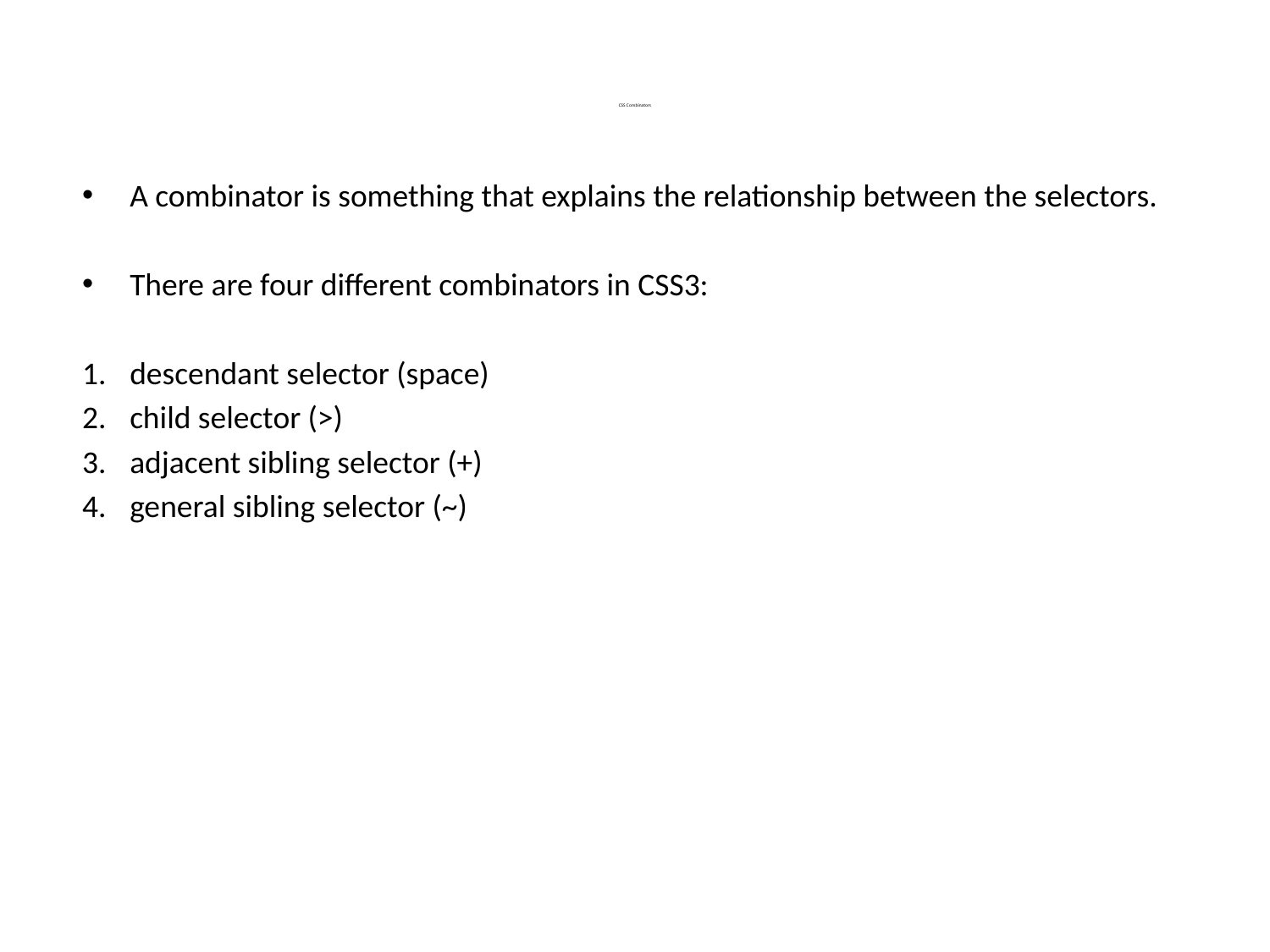

# CSS Combinators
A combinator is something that explains the relationship between the selectors.

There are four different combinators in CSS3:

descendant selector (space)
child selector (>)
adjacent sibling selector (+)
general sibling selector (~)